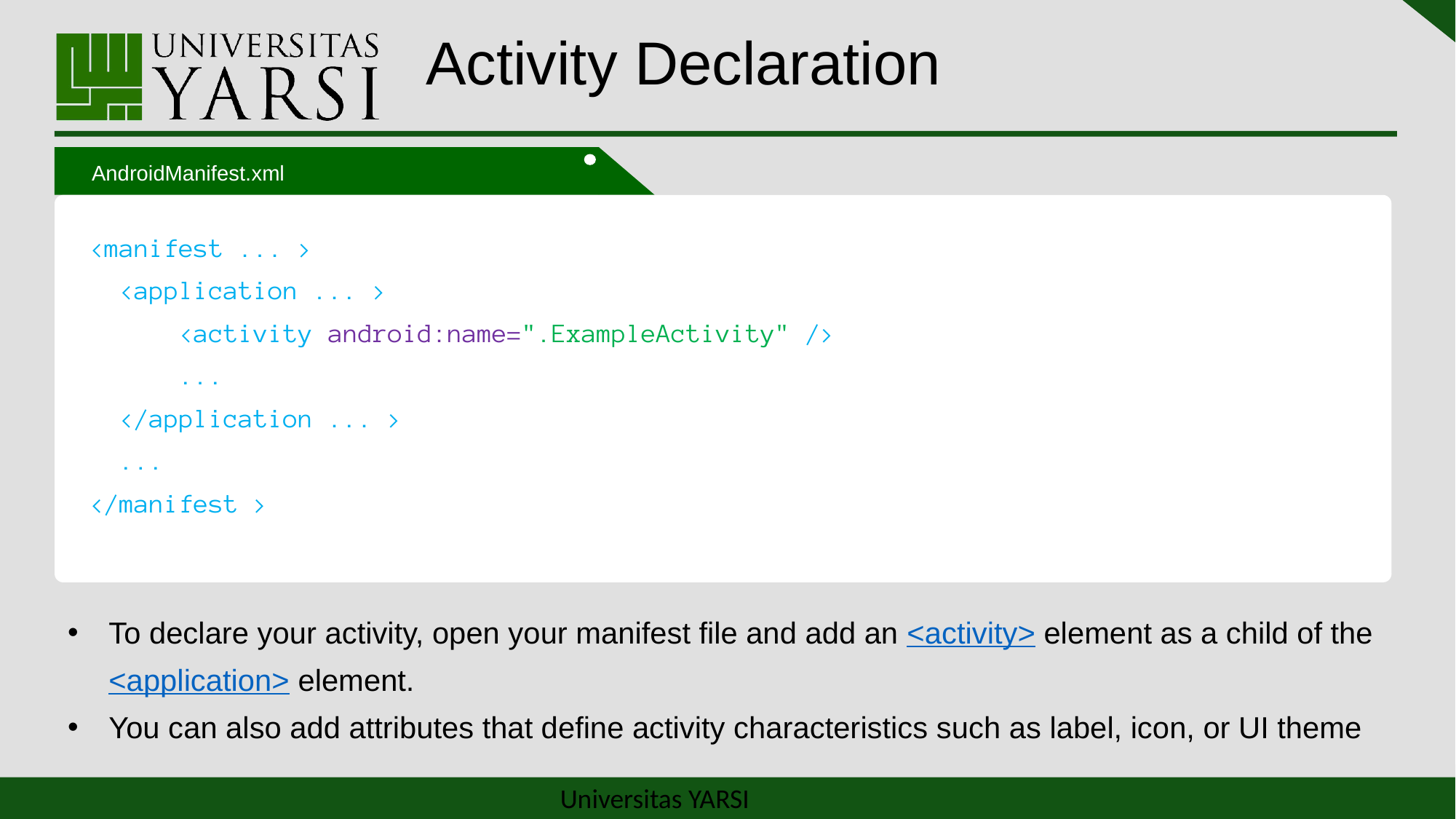

# Activity Declaration
AndroidManifest.xml
<manifest ... >
  <application ... >
      <activity android:name=".ExampleActivity" />
      ...
  </application ... >
  ...
</manifest >
To declare your activity, open your manifest file and add an <activity> element as a child of the <application> element.
You can also add attributes that define activity characteristics such as label, icon, or UI theme
17
Universitas YARSI